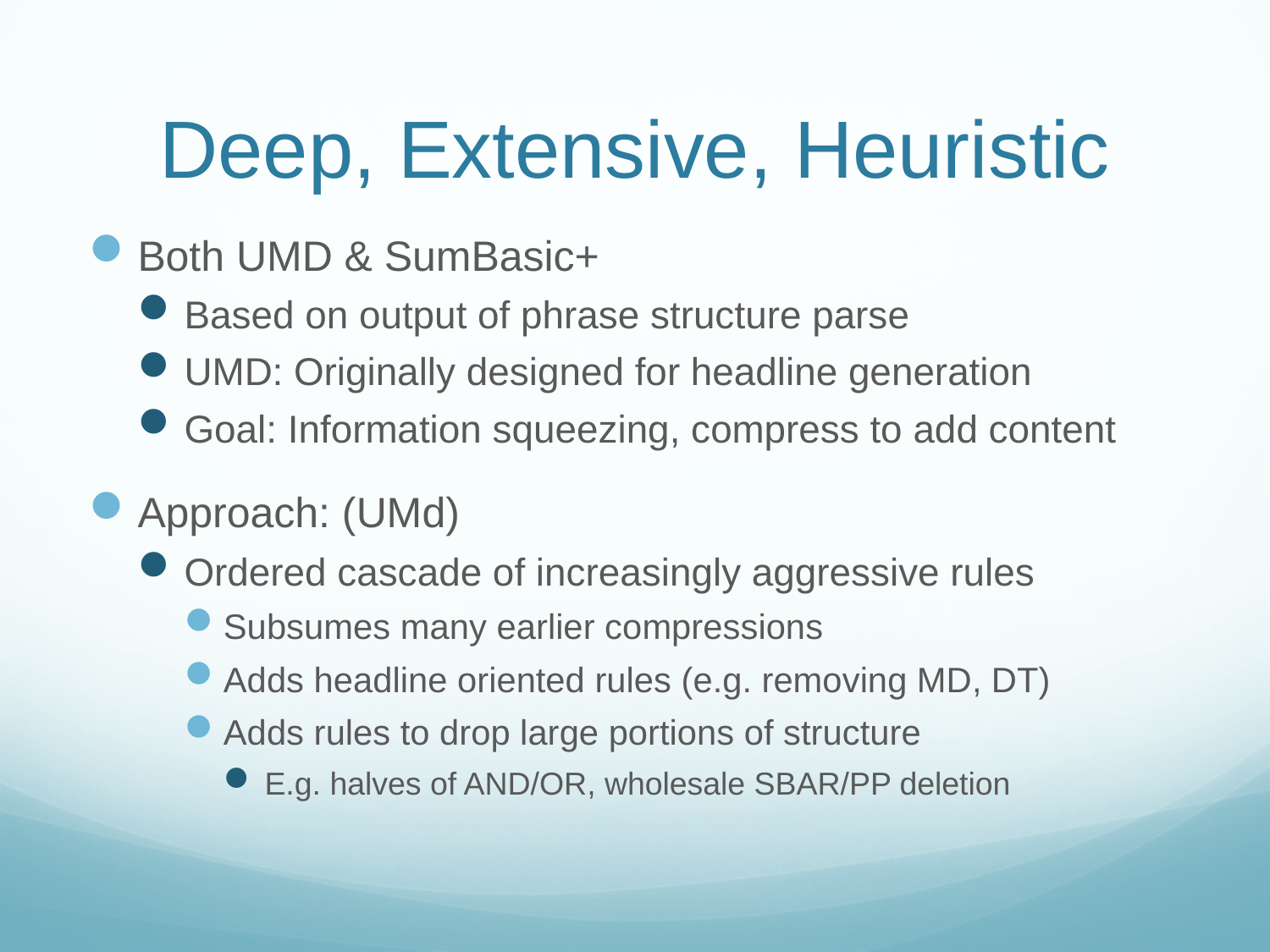

# Deep, Extensive, Heuristic
Both UMD & SumBasic+
Based on output of phrase structure parse
UMD: Originally designed for headline generation
Goal: Information squeezing, compress to add content
Approach: (UMd)
Ordered cascade of increasingly aggressive rules
Subsumes many earlier compressions
Adds headline oriented rules (e.g. removing MD, DT)
Adds rules to drop large portions of structure
E.g. halves of AND/OR, wholesale SBAR/PP deletion